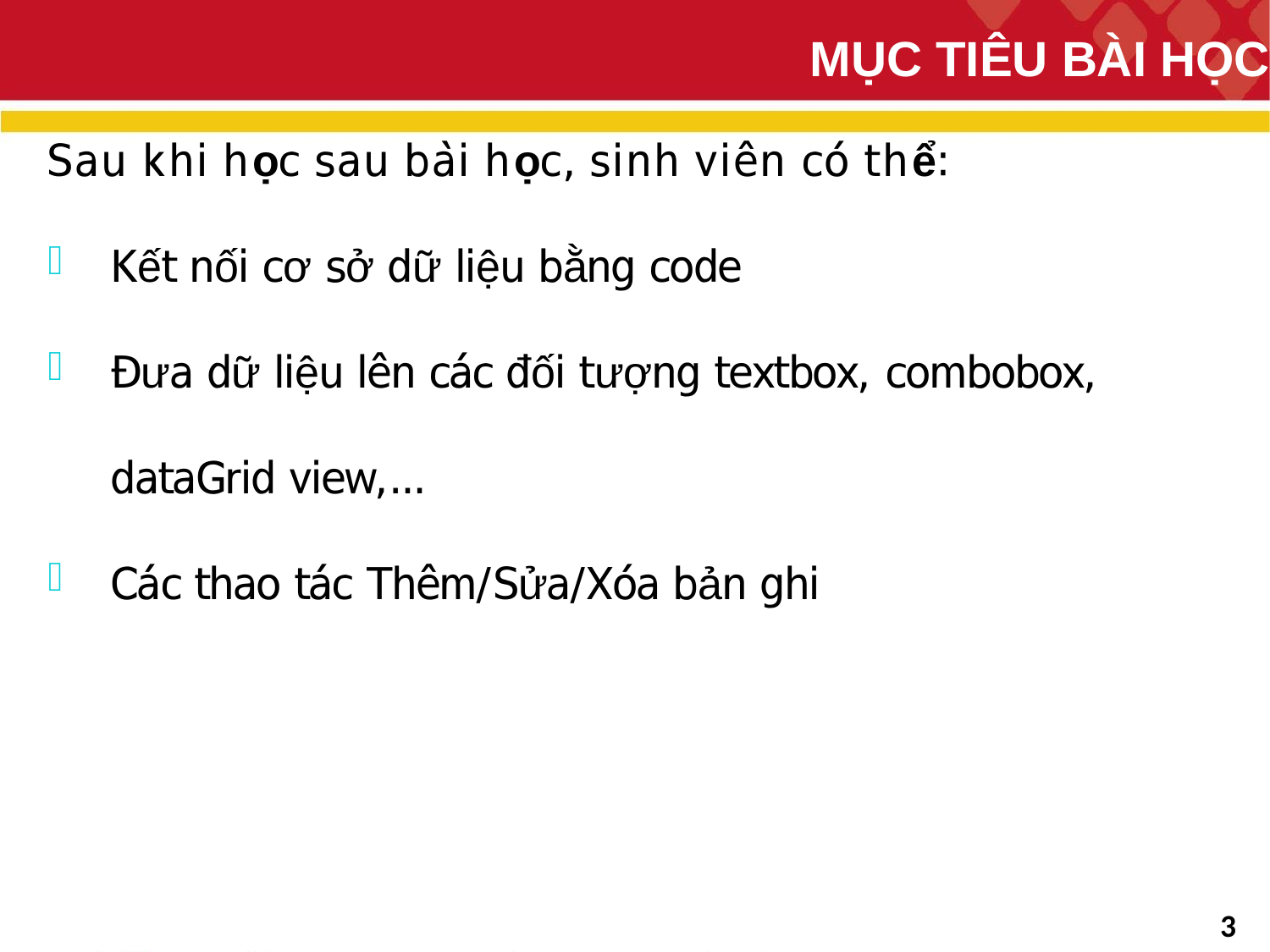

# MỤC TIÊU BÀI HỌC
Sau khi học sau bài học, sinh viên có thể:
Kết nối cơ sở dữ liệu bằng code
Đưa dữ liệu lên các đối tượng textbox, combobox, dataGrid view,…
Các thao tác Thêm/Sửa/Xóa bản ghi
3